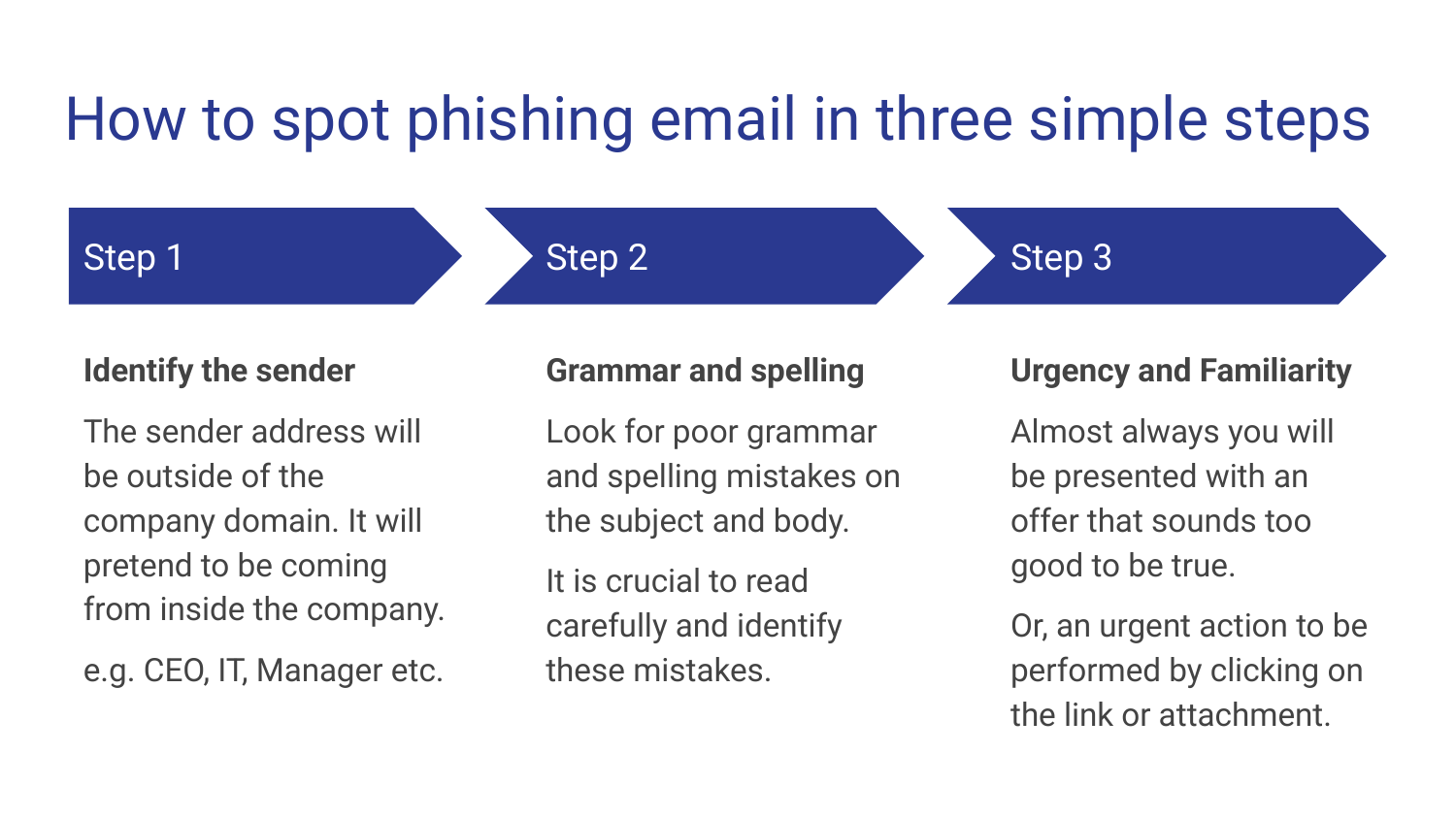

# How to spot phishing email in three simple steps

Step 1
Step 2
Step 3
Identify the sender
The sender address will be outside of the company domain. It will pretend to be coming from inside the company.
e.g. CEO, IT, Manager etc.
Grammar and spelling
Look for poor grammar and spelling mistakes on the subject and body.
It is crucial to read carefully and identify these mistakes.
Urgency and Familiarity
Almost always you will be presented with an offer that sounds too good to be true.
Or, an urgent action to be performed by clicking on the link or attachment.